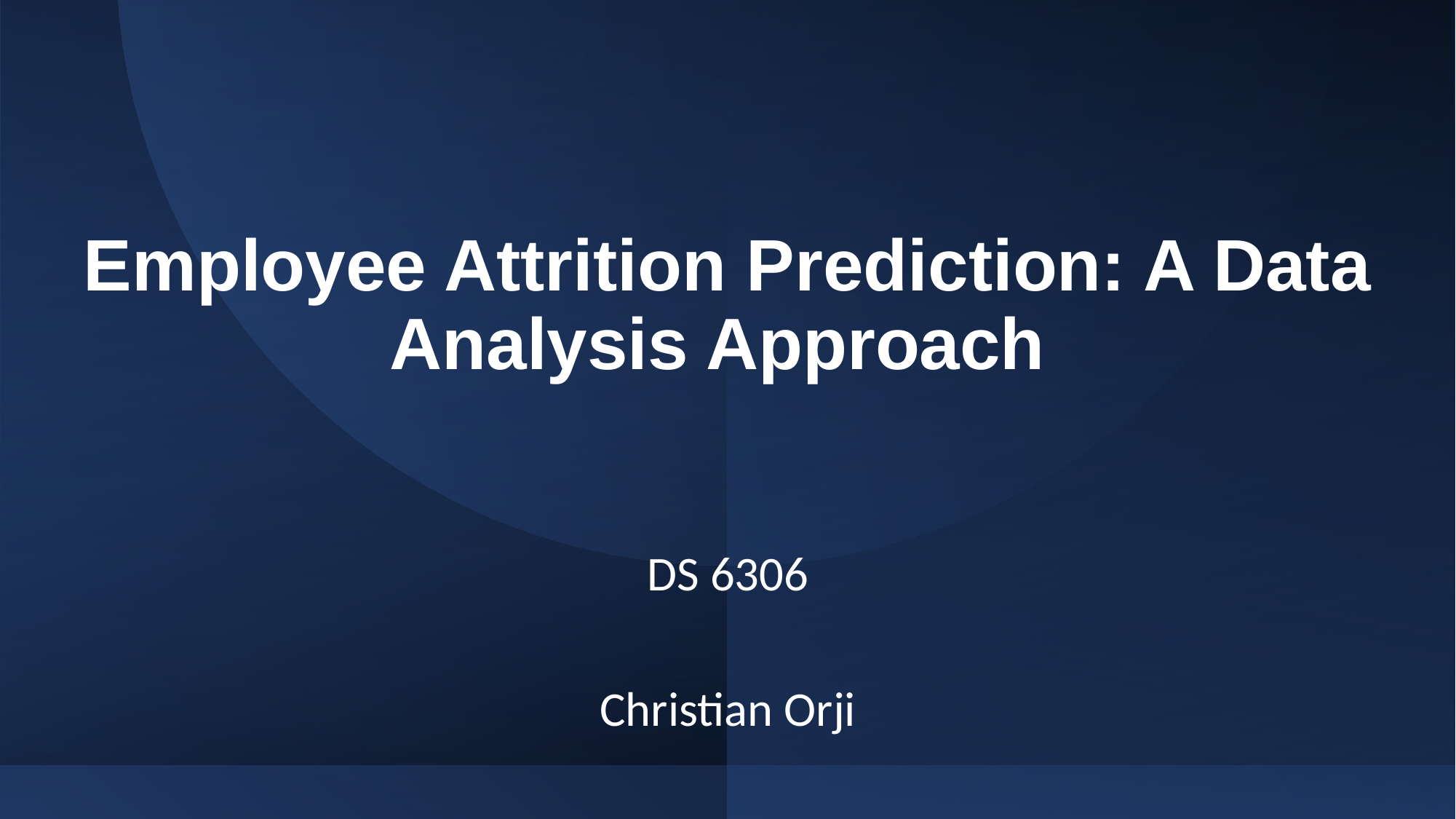

# Employee Attrition Prediction: A Data Analysis Approach
DS 6306

Christian Orji